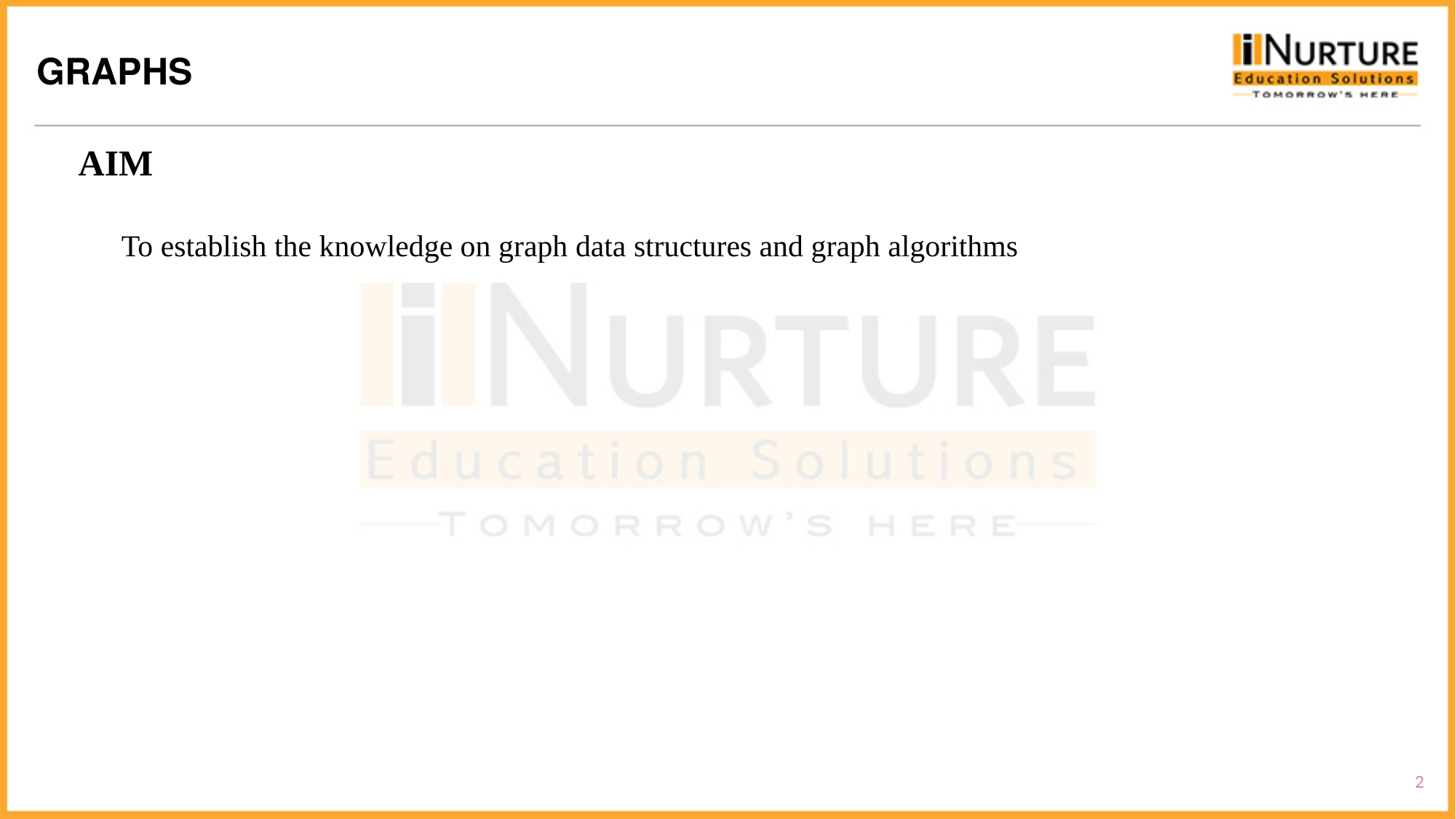

GRAPHS
AIM

To establish the knowledge on graph data structures and graph algorithms

2